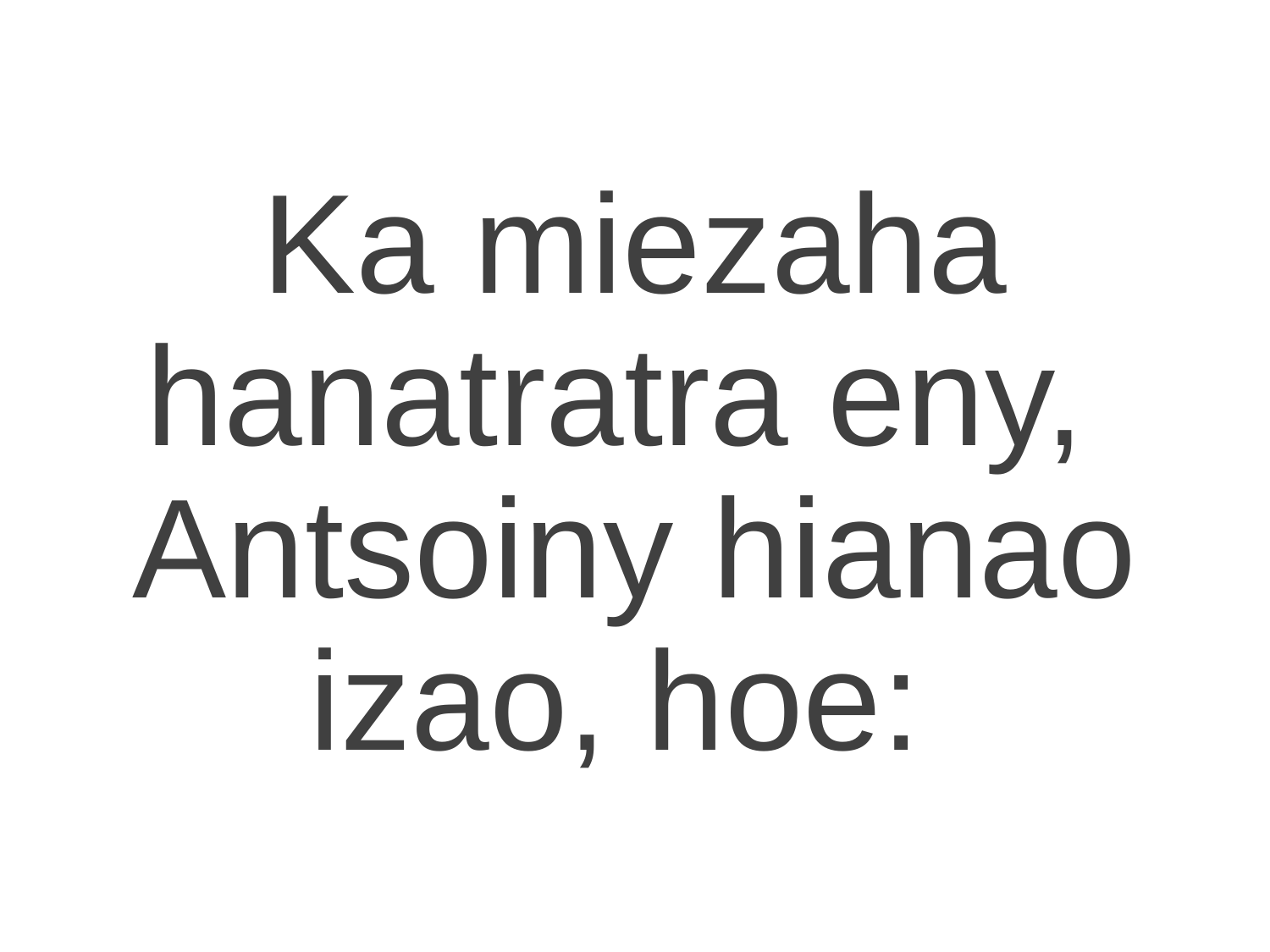

Ka miezaha hanatratra eny,
Antsoiny hianao izao, hoe: